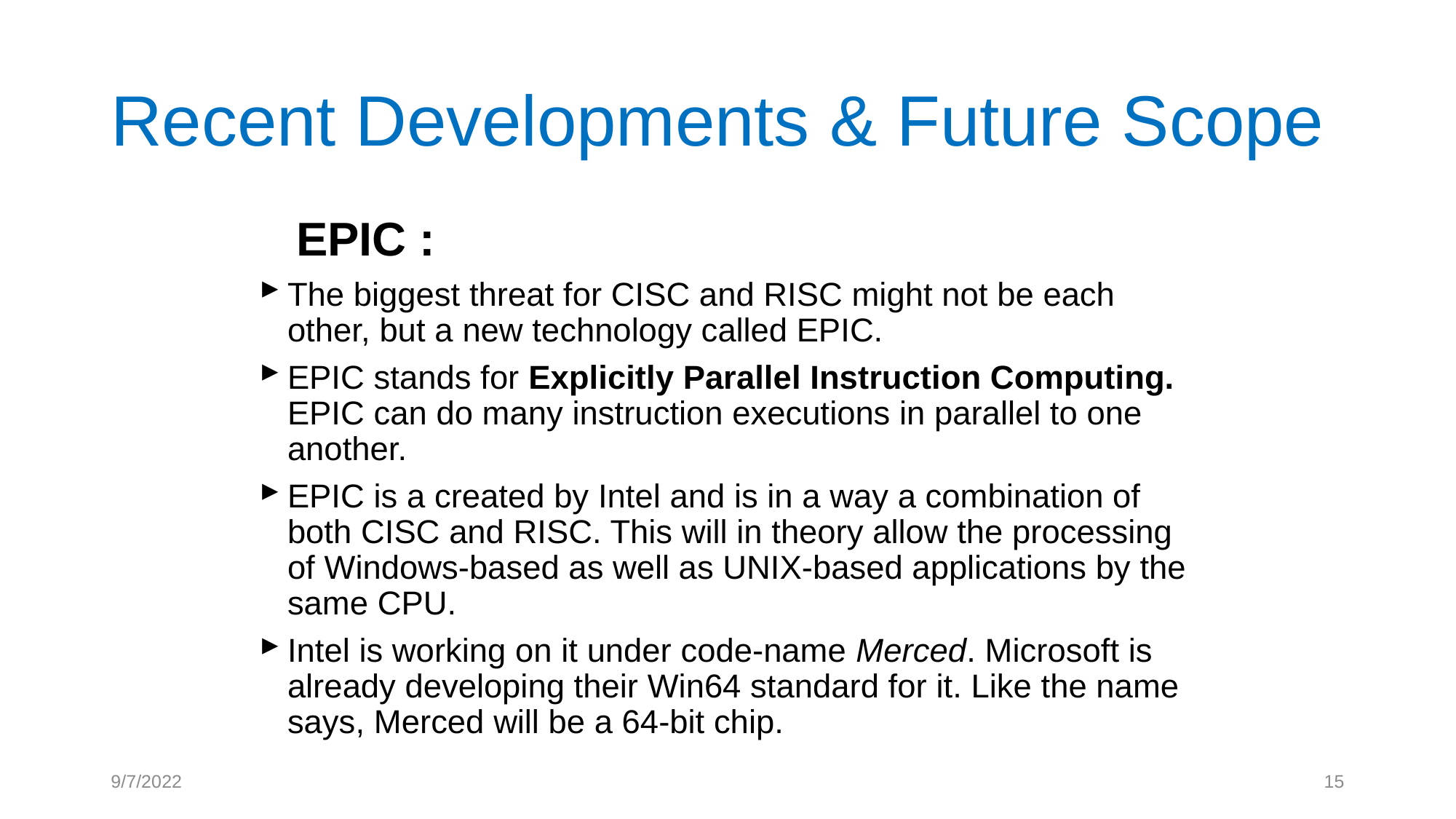

# Recent Developments & Future Scope
    EPIC :
The biggest threat for CISC and RISC might not be each other, but a new technology called EPIC.
EPIC stands for Explicitly Parallel Instruction Computing. EPIC can do many instruction executions in parallel to one another.
EPIC is a created by Intel and is in a way a combination of both CISC and RISC. This will in theory allow the processing of Windows-based as well as UNIX-based applications by the same CPU.
Intel is working on it under code-name Merced. Microsoft is already developing their Win64 standard for it. Like the name says, Merced will be a 64-bit chip.

9/7/2022

15